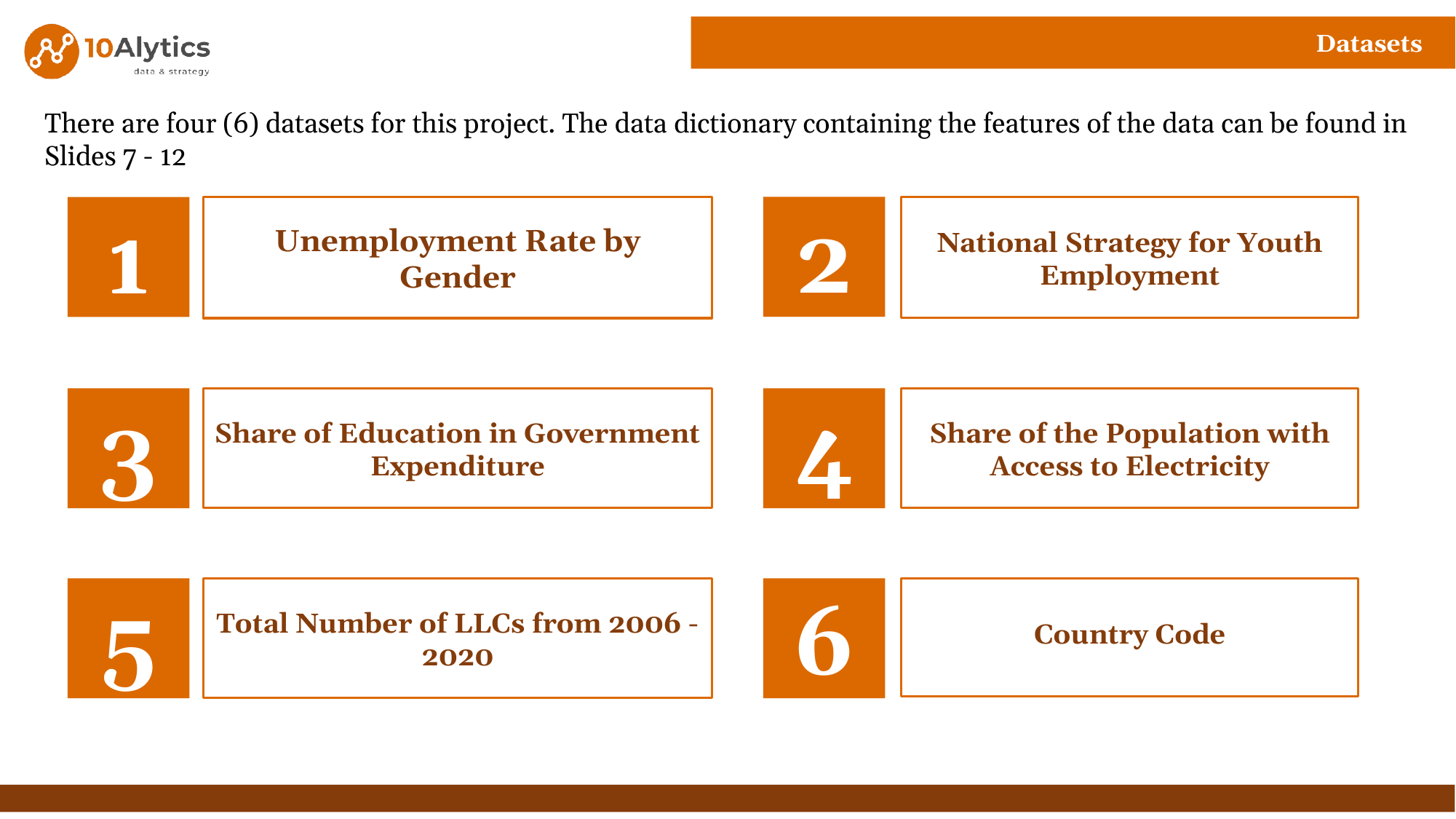

Datasets
There are four (6) datasets for this project. The data dictionary containing the features of the data can be found in Slides 7 - 12
2
National Strategy for Youth Employment
1
Unemployment Rate by Gender
3
Share of Education in Government Expenditure
4
Share of the Population with Access to Electricity
5
Total Number of LLCs from 2006 - 2020
6

Country Code